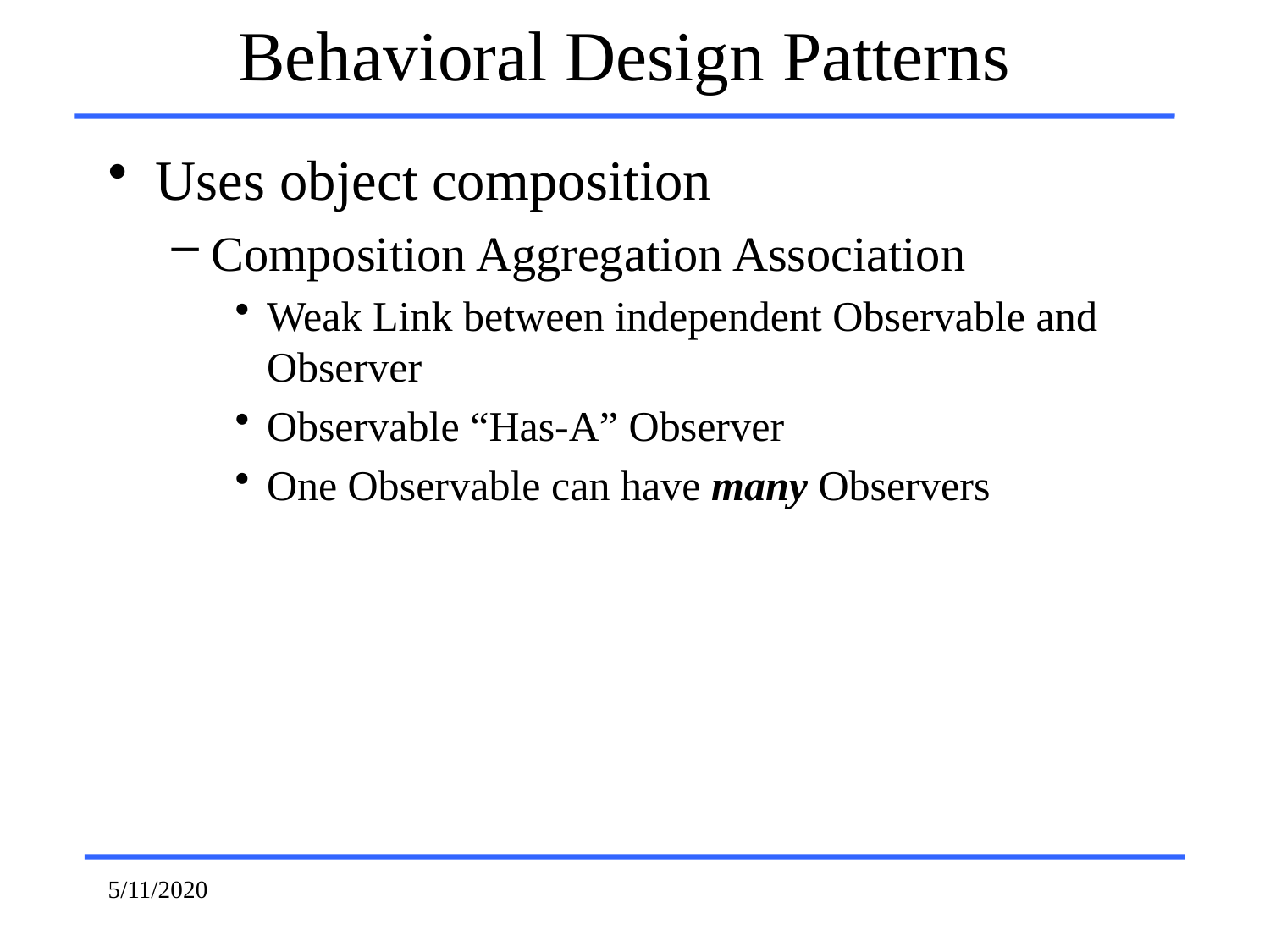

# Behavioral Design Patterns
Uses object composition
Composition Aggregation Association
Weak Link between independent Observable and Observer
Observable “Has-A” Observer
One Observable can have many Observers

5/11/2020